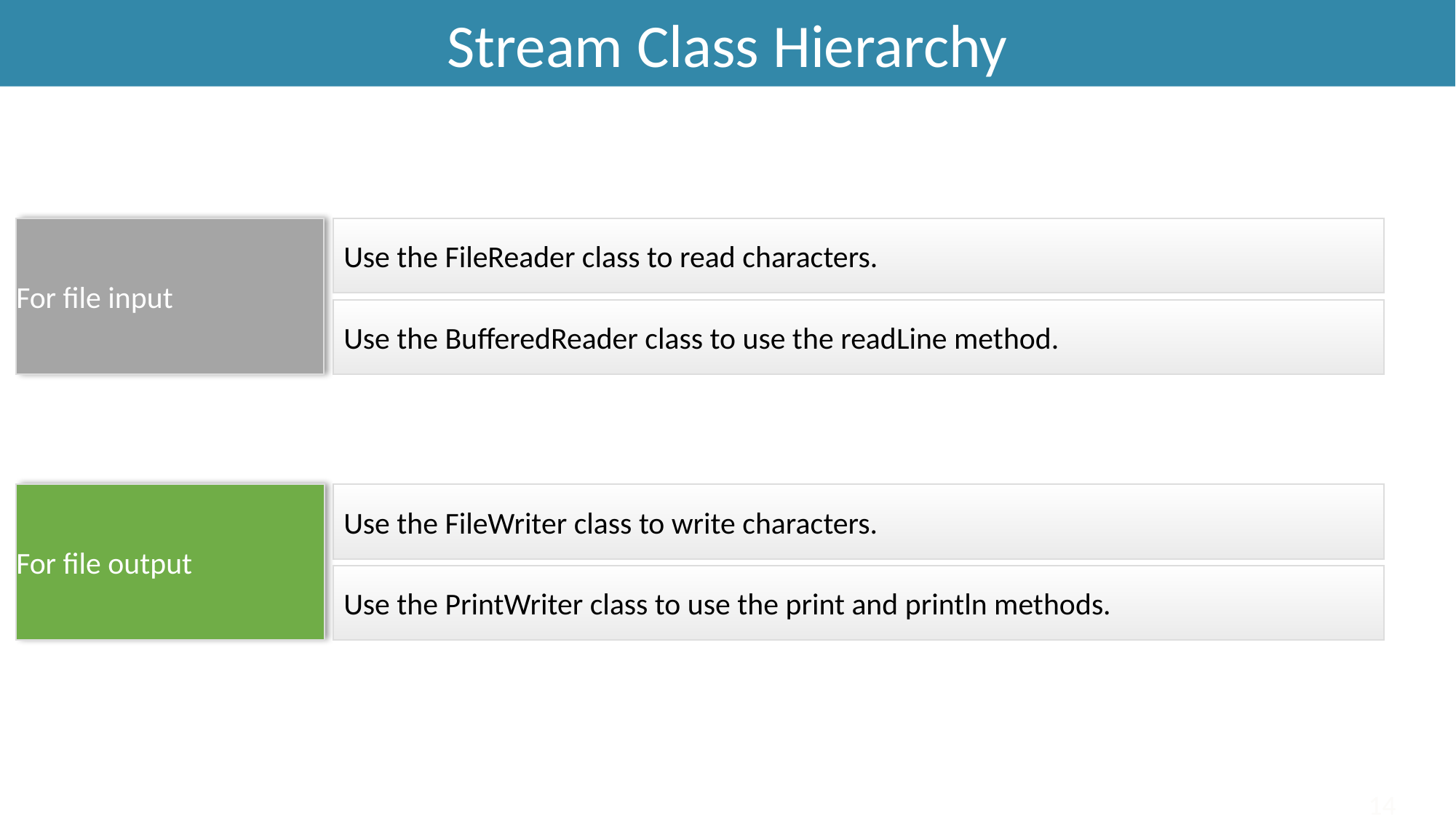

Stream Class Hierarchy

#
Use the FileReader class to read characters.
For file input
Use the BufferedReader class to use the readLine method.
For file output
Use the FileWriter class to write characters.
Use the PrintWriter class to use the print and println methods.